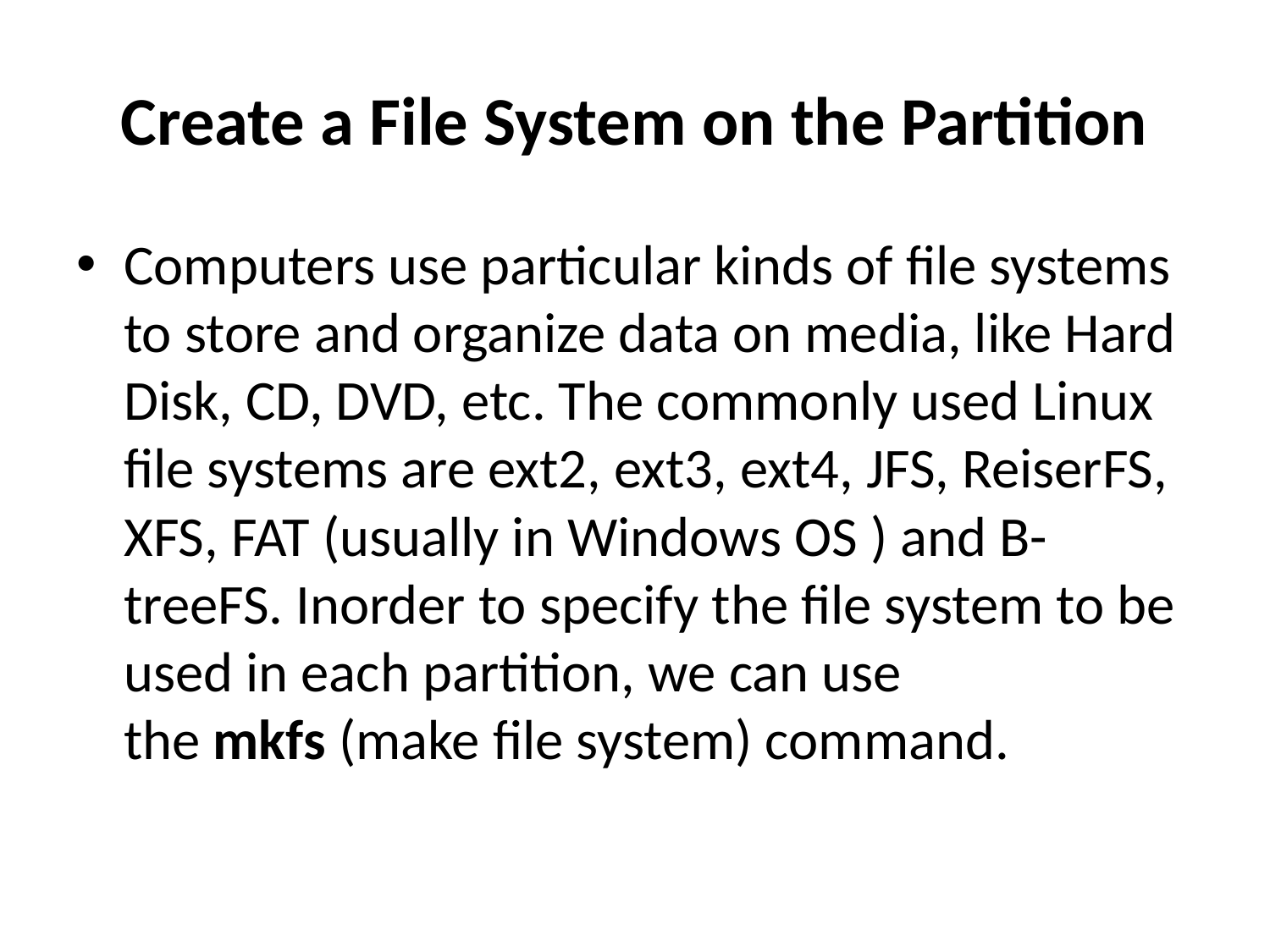

# Create a File System on the Partition
Computers use particular kinds of file systems to store and organize data on media, like Hard Disk, CD, DVD, etc. The commonly used Linux file systems are ext2, ext3, ext4, JFS, ReiserFS, XFS, FAT (usually in Windows OS ) and B-treeFS. Inorder to specify the file system to be used in each partition, we can use the mkfs (make file system) command.